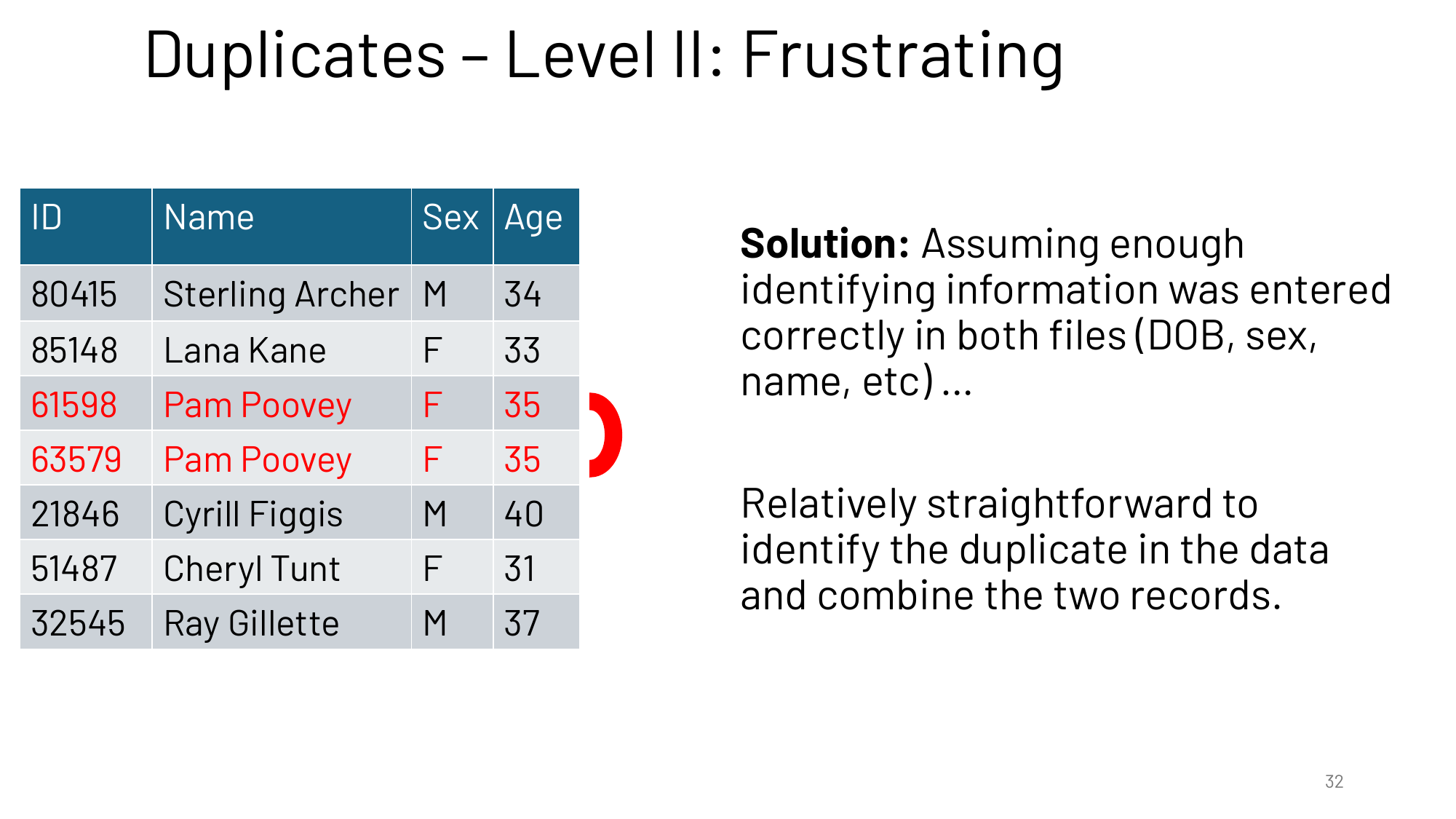

# Duplicates – Level II: Frustrating
| ID | Name | Sex | Age |
| --- | --- | --- | --- |
| 80415 | Sterling Archer | M | 34 |
| 85148 | Lana Kane | F | 33 |
| 61598 | Pam Poovey | F | 35 |
| 63579 | Pam Poovey | F | 35 |
| 21846 | Cyrill Figgis | M | 40 |
| 51487 | Cheryl Tunt | F | 31 |
| 32545 | Ray Gillette | M | 37 |
Solution: Assuming enough identifying information was entered correctly in both files (DOB, sex, name, etc) …

Relatively straightforward to identify the duplicate in the data and combine the two records.

32